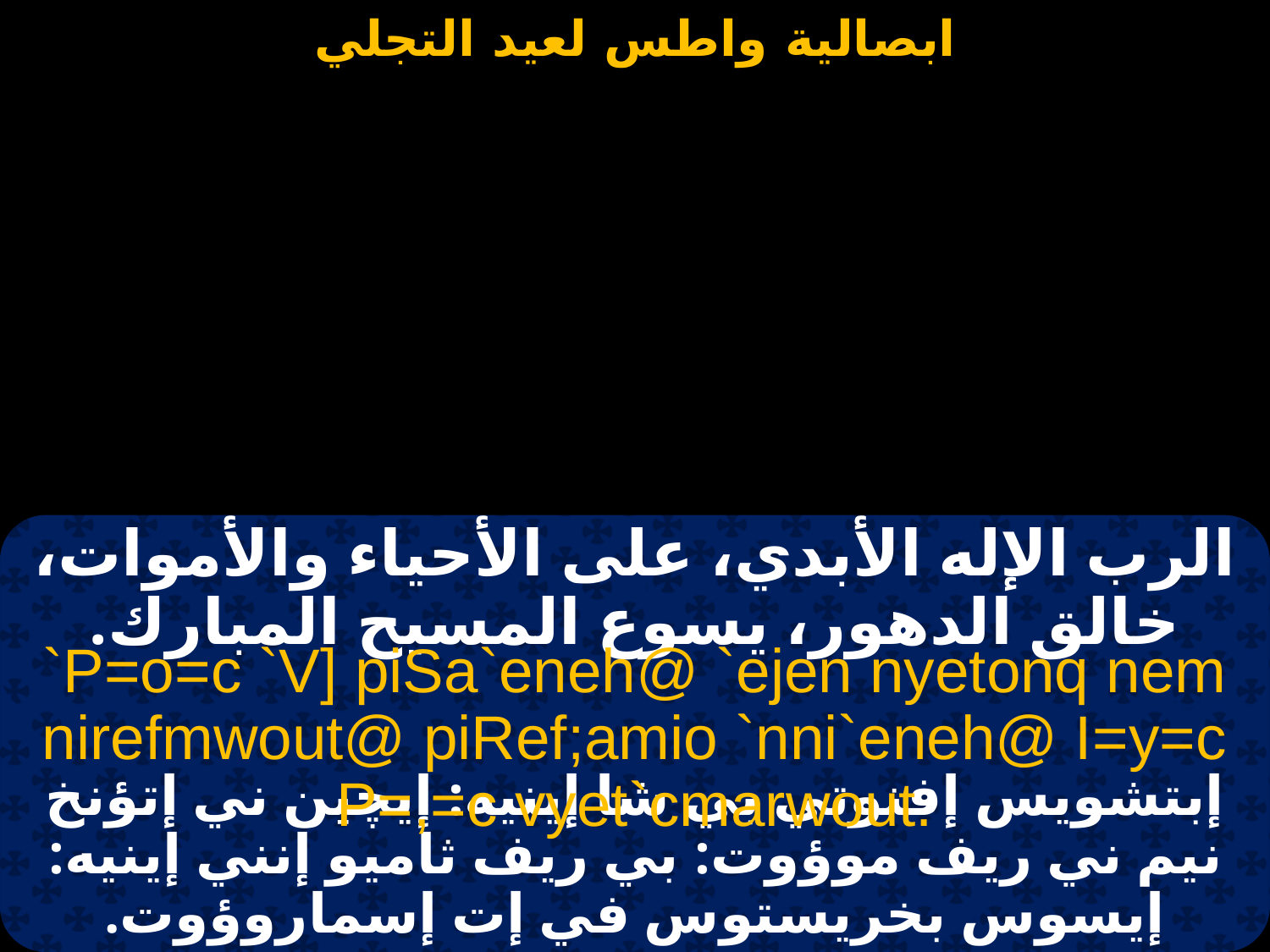

#
الرب الإله الأبدي، على الأحياء والأموات، خالق الدهور، يسوع المسيح المبارك.
`P=o=c `V] piSa`eneh@ `ejen nyetonq nem nirefmwout@ piRef;amio `nni`eneh@ I=y=c P=,=c vyet`cmarwout.
إبتشويس إفنوتي بي شا إينيه: إيچين ني إتؤنخ نيم ني ريف موؤوت: بي ريف ثاميو إنني إينيه: إيسوس بخريستوس في إت إسماروؤوت.